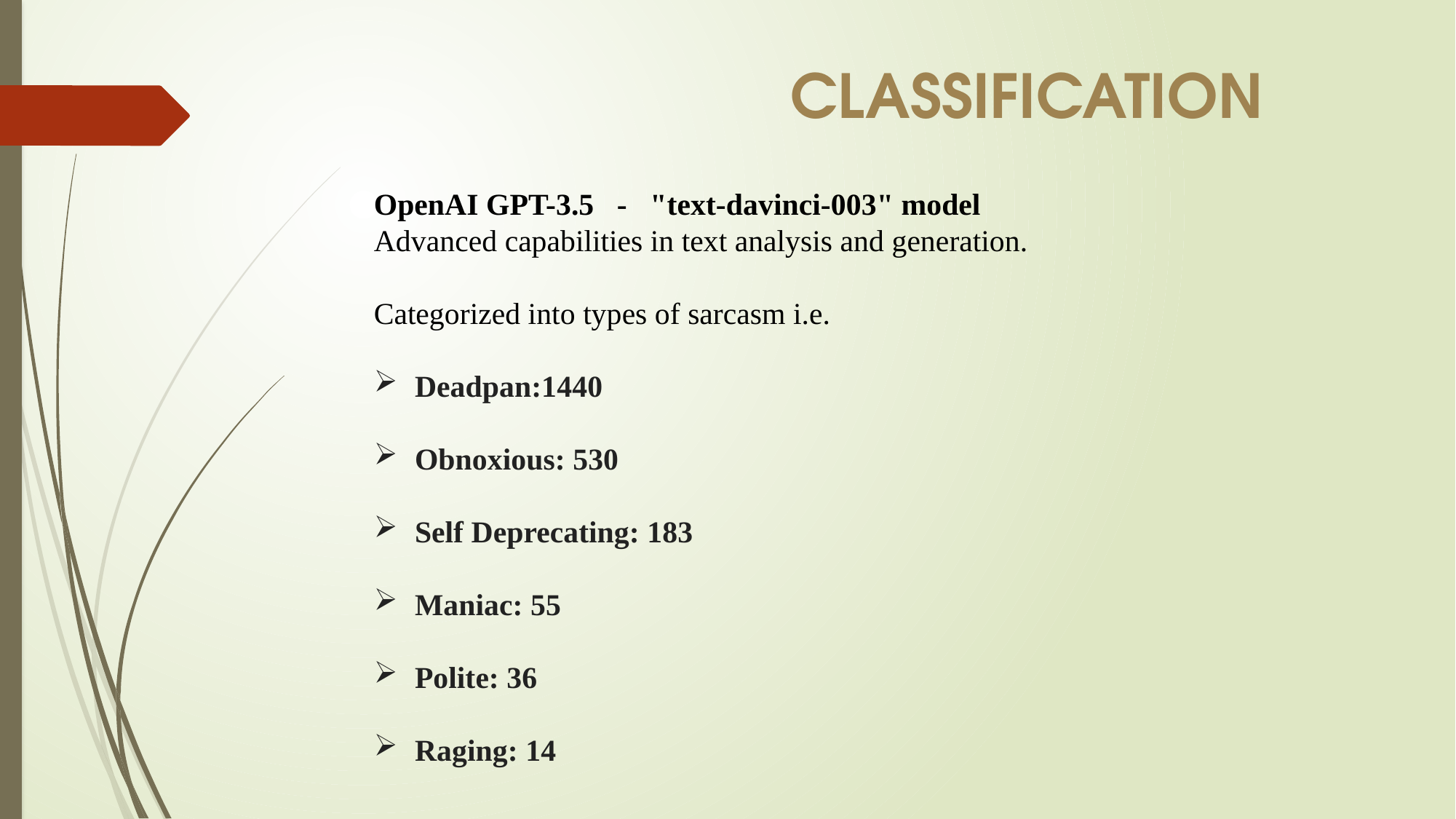

CLASSIFICATION
OpenAI GPT-3.5   -   "text-davinci-003" model
Advanced capabilities in text analysis and generation.

Categorized into types of sarcasm i.e.

Deadpan:1440

Obnoxious: 530

Self Deprecating: 183

Maniac: 55

Polite: 36

Raging: 14